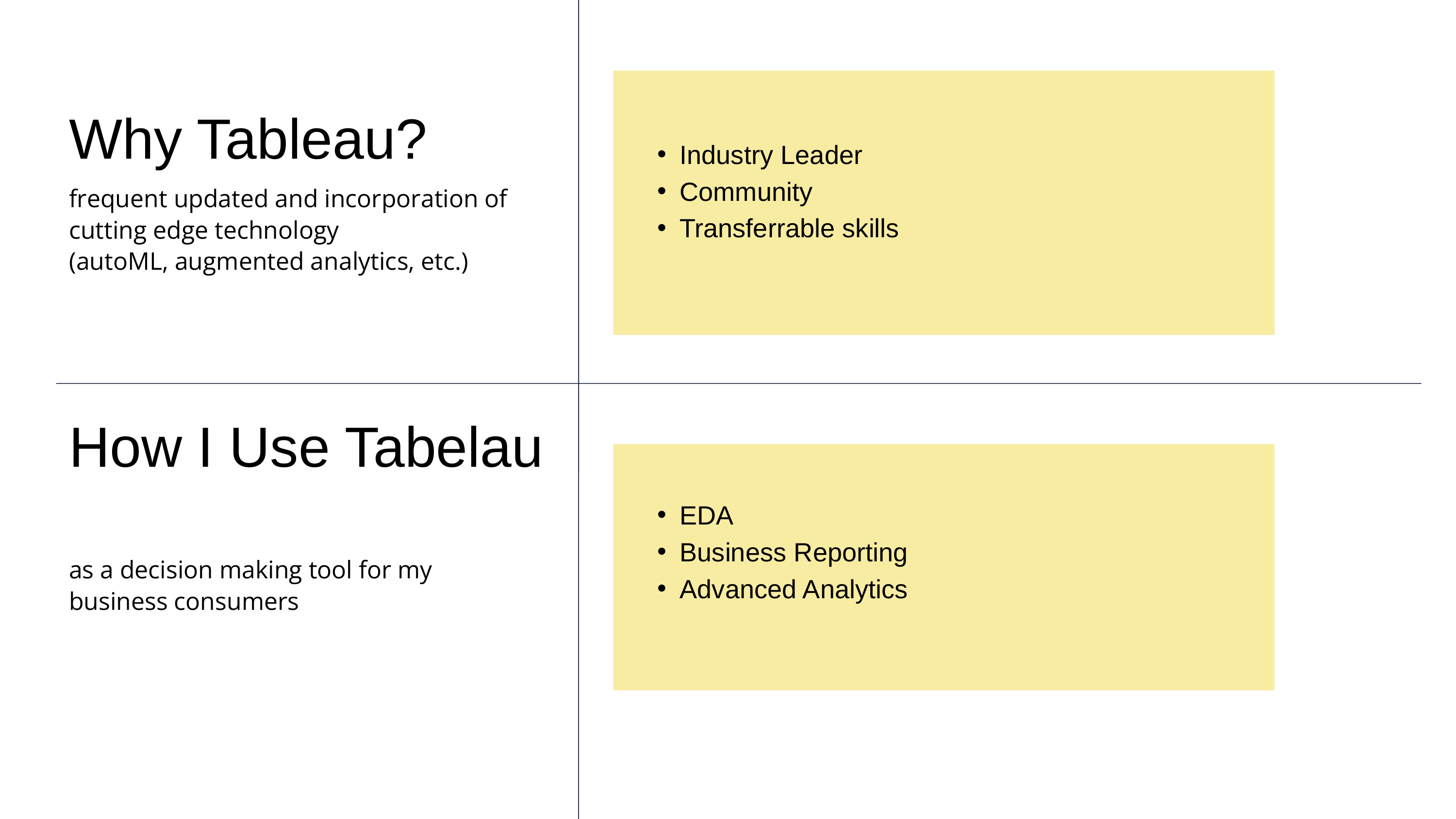

Why Tableau?
Industry Leader
Community
Transferrable skills

frequent updated and incorporation of cutting edge technology
(autoML, augmented analytics, etc.)

How I Use Tabelau

EDA
Business Reporting
Advanced Analytics

as a decision making tool for my business consumers